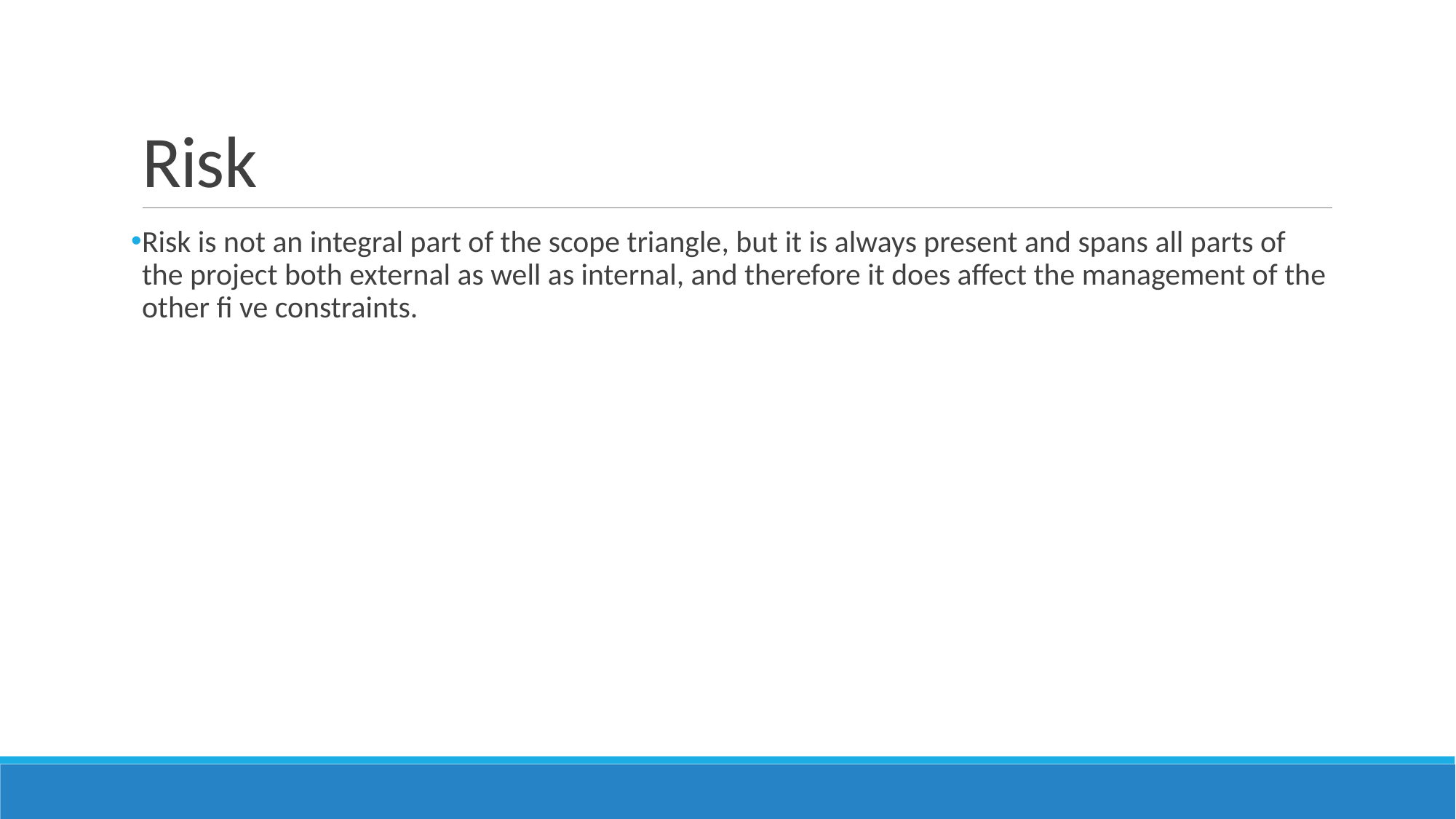

# Risk
Risk is not an integral part of the scope triangle, but it is always present and spans all parts of the project both external as well as internal, and therefore it does affect the management of the other fi ve constraints.